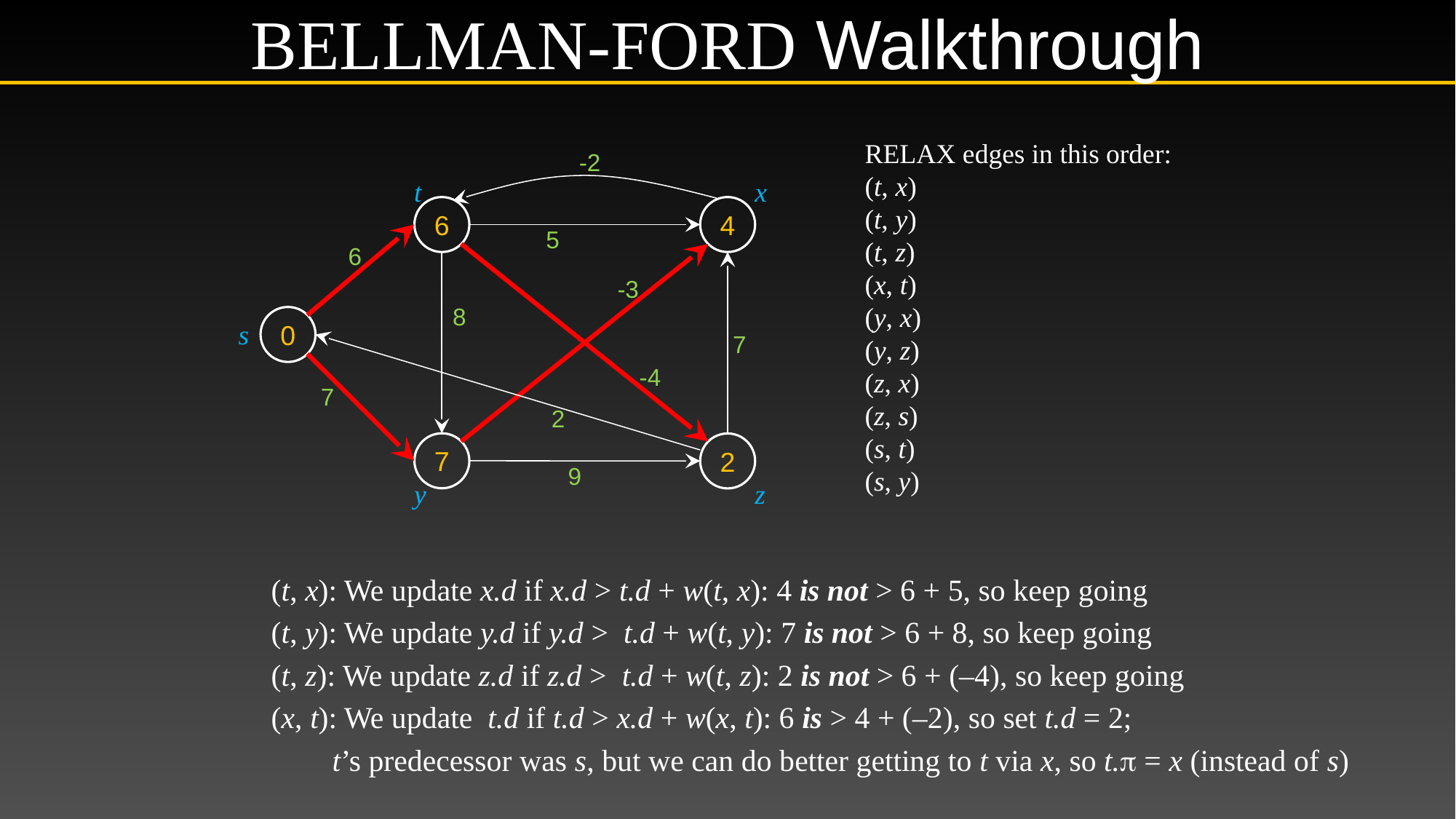

# Bellman-Ford Walkthrough

Relax edges in this order:
(t, x)
(t, y)
(t, z)
(x, t)
(y, x)
(y, z)
(z, x)
(z, s)
(s, t)
(s, y)
-2
t
x
6
4
5
6
-3
8
0
s
7
-4
7
2
7
2
9
y
z
(t, x): We update x.d if x.d > t.d + w(t, x): 4 is not > 6 + 5, so keep going
(t, y): We update y.d if y.d >  t.d + w(t, y): 7 is not > 6 + 8, so keep going
(t, z): We update z.d if z.d >  t.d + w(t, z): 2 is not > 6 + (–4), so keep going
(x, t): We update  t.d if t.d > x.d + w(x, t): 6 is > 4 + (–2), so set t.d = 2;
        t’s predecessor was s, but we can do better getting to t via x, so t.π = x (instead of s)